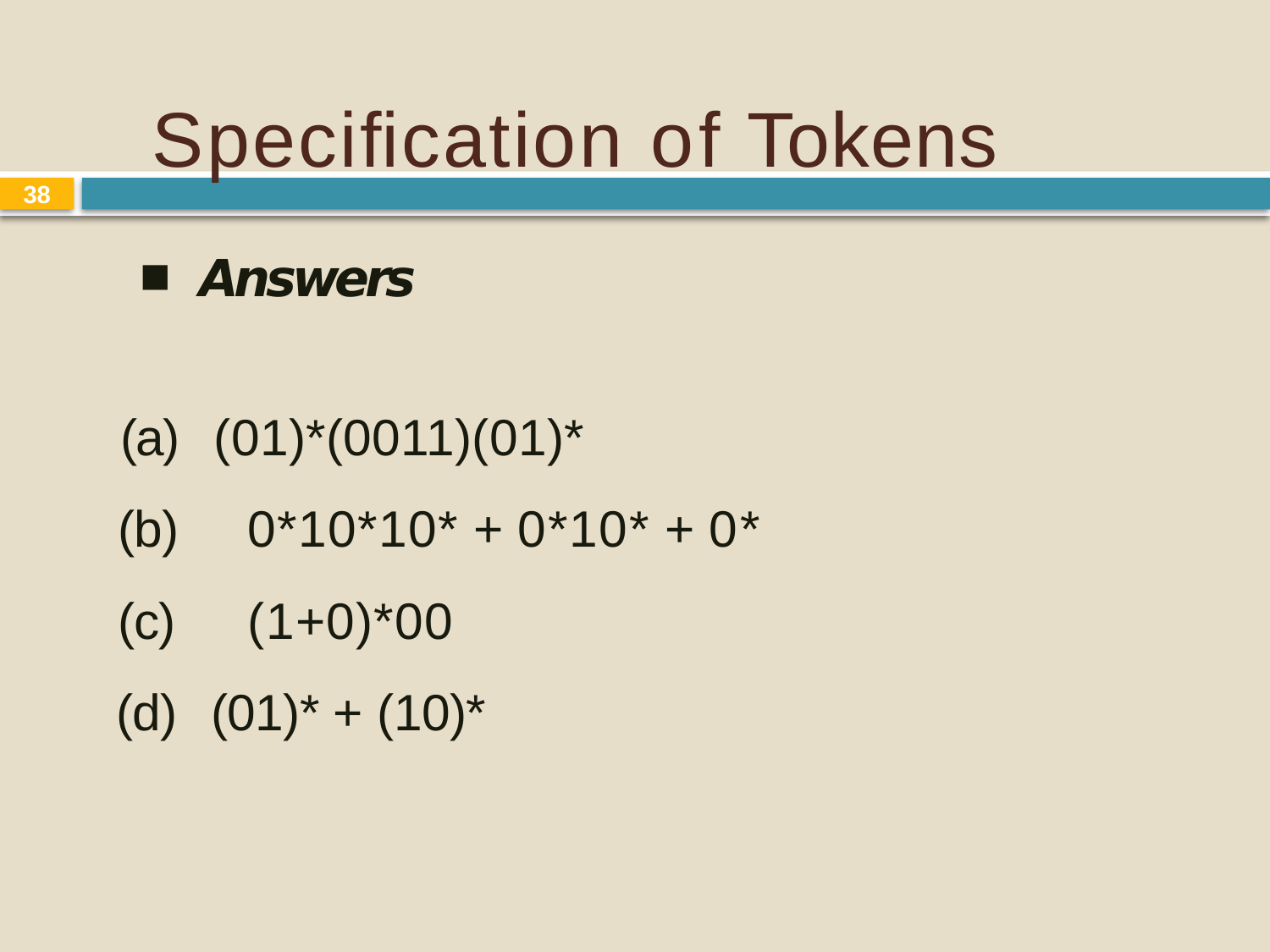

# Speciﬁcation of Tokens
38
Answers

(a)	(01)*(0011)(01)*
(b)	0*10*10* + 0*10* + 0*
(c)	(1+0)*00
(d)	(01)* + (10)*